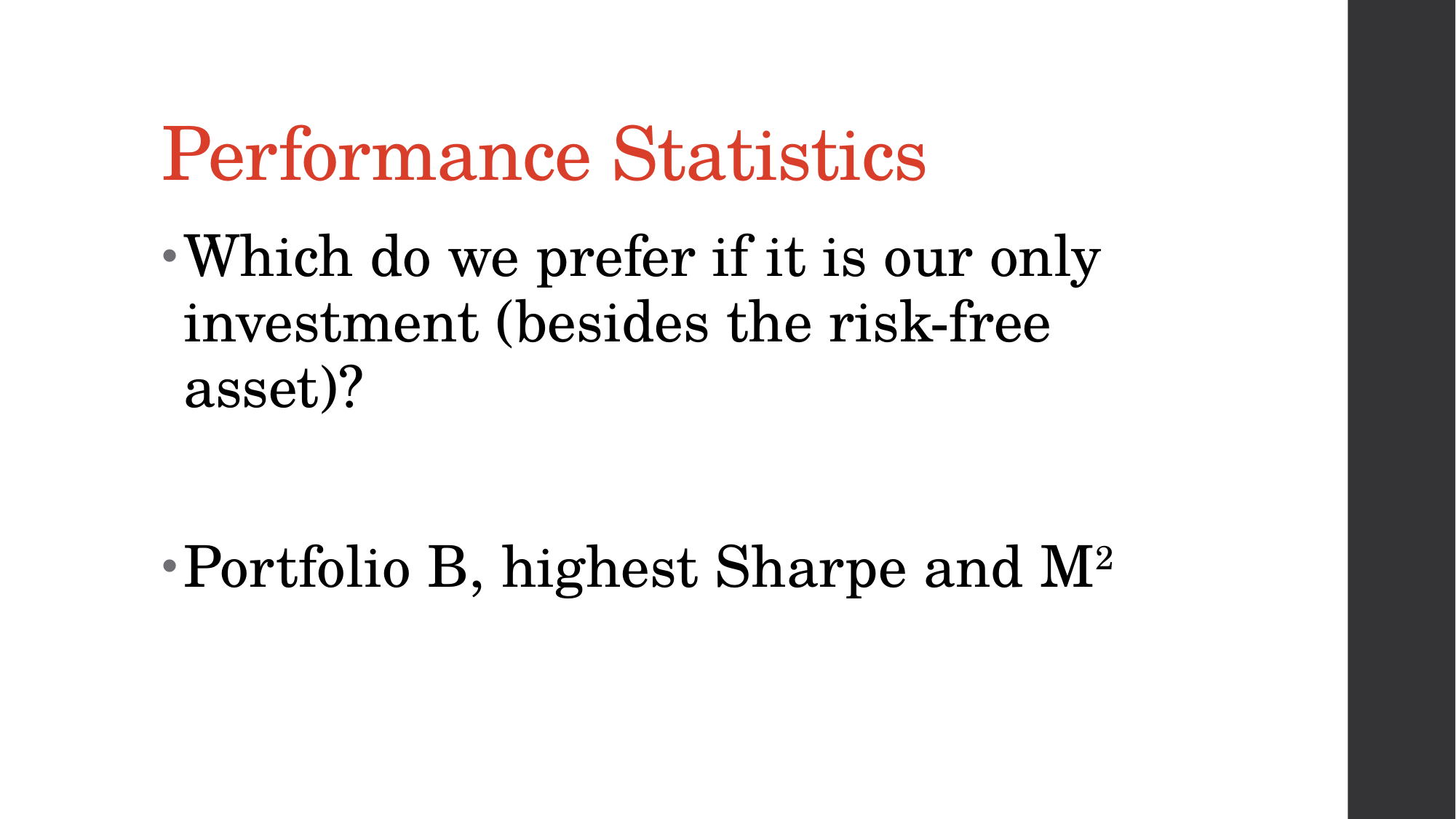

# Performance Statistics
Which do we prefer if it is our only investment (besides the risk-free asset)?

Portfolio B, highest Sharpe and M2